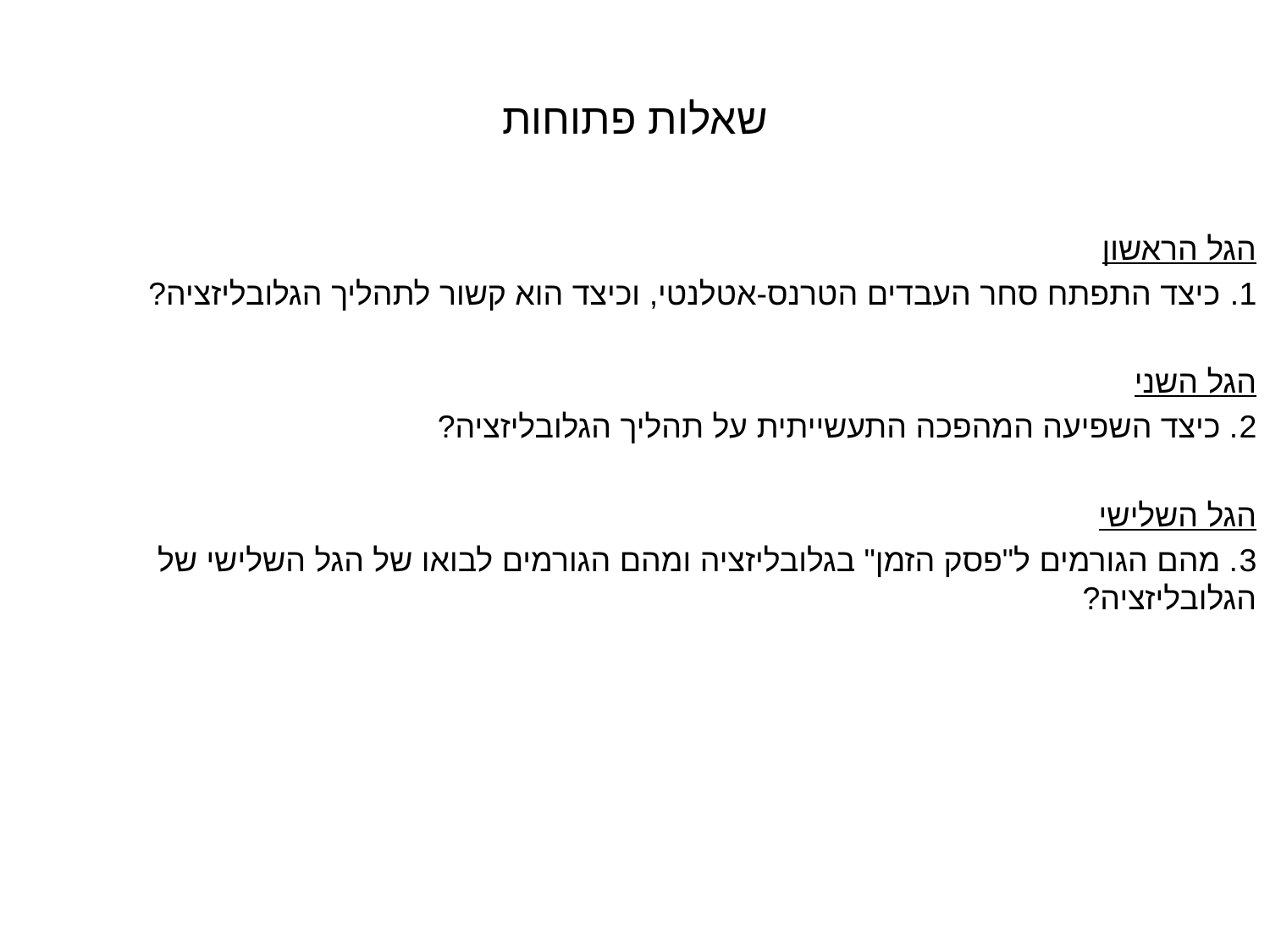

# שאלות פתוחות
הגל הראשון
1. כיצד התפתח סחר העבדים הטרנס-אטלנטי, וכיצד הוא קשור לתהליך הגלובליזציה?

הגל השני
2. כיצד השפיעה המהפכה התעשייתית על תהליך הגלובליזציה?

הגל השלישי
3. מהם הגורמים ל"פסק הזמן" בגלובליזציה ומהם הגורמים לבואו של הגל השלישי של הגלובליזציה?